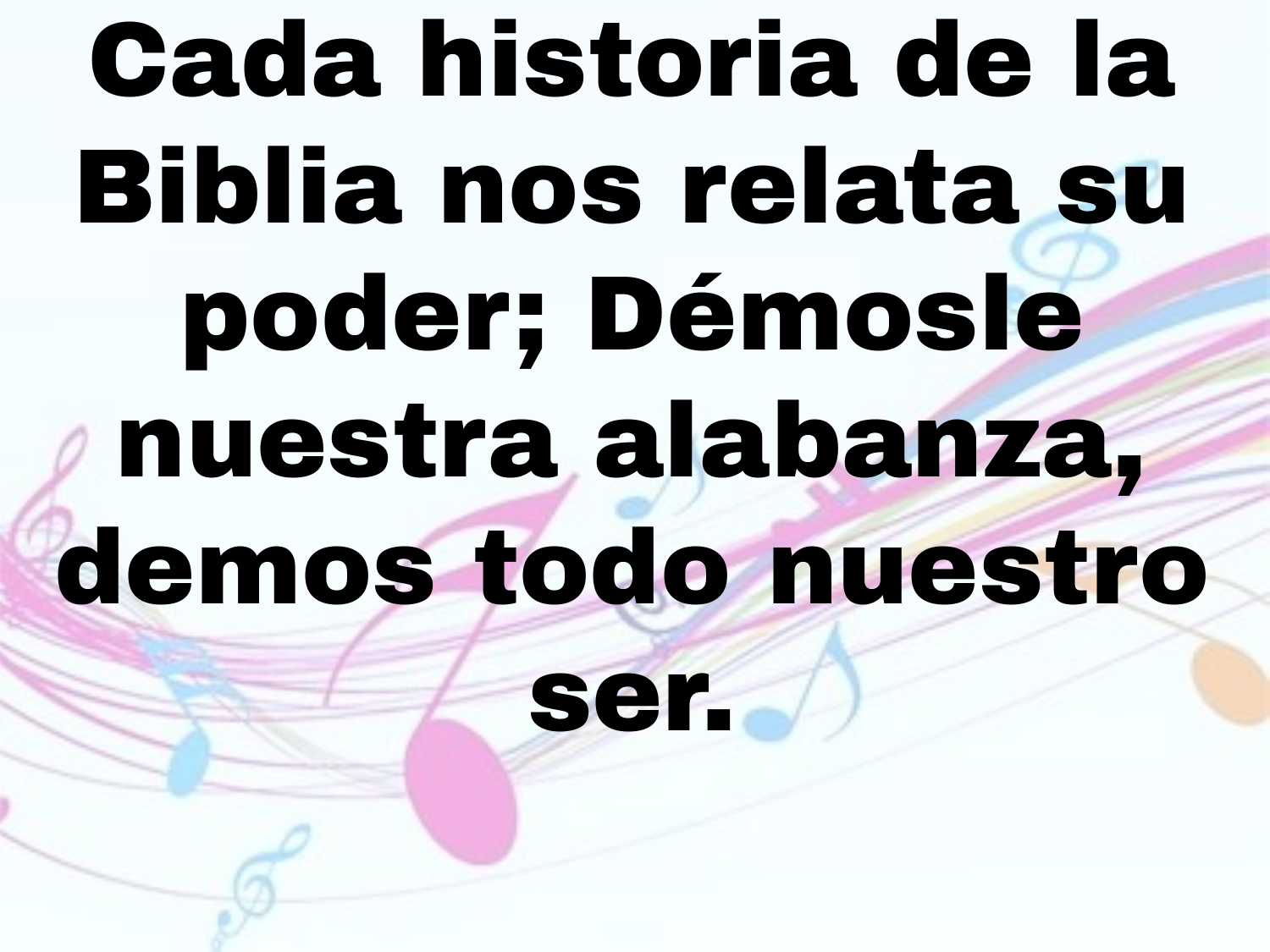

Cada historia de la Biblia nos relata su poder; Démosle nuestra alabanza, demos todo nuestro ser.